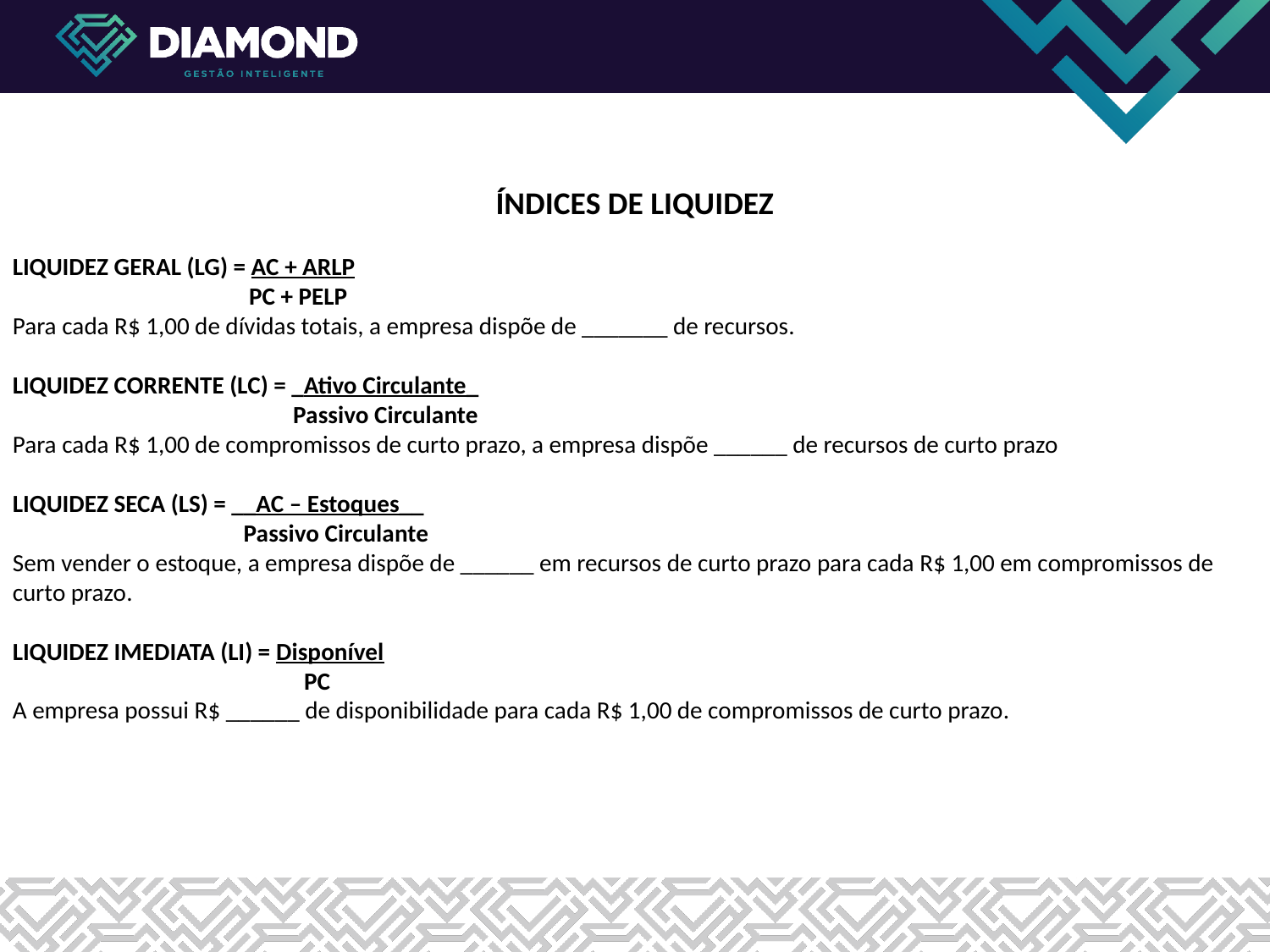

ÍNDICES DE LIQUIDEZ

LIQUIDEZ GERAL (LG) = AC + ARLP
                                           PC + PELP
Para cada R$ 1,00 de dívidas totais, a empresa dispõe de _______ de recursos.

LIQUIDEZ CORRENTE (LC) = _Ativo Circulante_
                                                   Passivo Circulante
Para cada R$ 1,00 de compromissos de curto prazo, a empresa dispõe ______ de recursos de curto prazo

LIQUIDEZ SECA (LS) = __AC – Estoques__
                                          Passivo Circulante
Sem vender o estoque, a empresa dispõe de ______ em recursos de curto prazo para cada R$ 1,00 em compromissos de curto prazo.

LIQUIDEZ IMEDIATA (LI) = Disponível
                                                     PC
A empresa possui R$ ______ de disponibilidade para cada R$ 1,00 de compromissos de curto prazo.